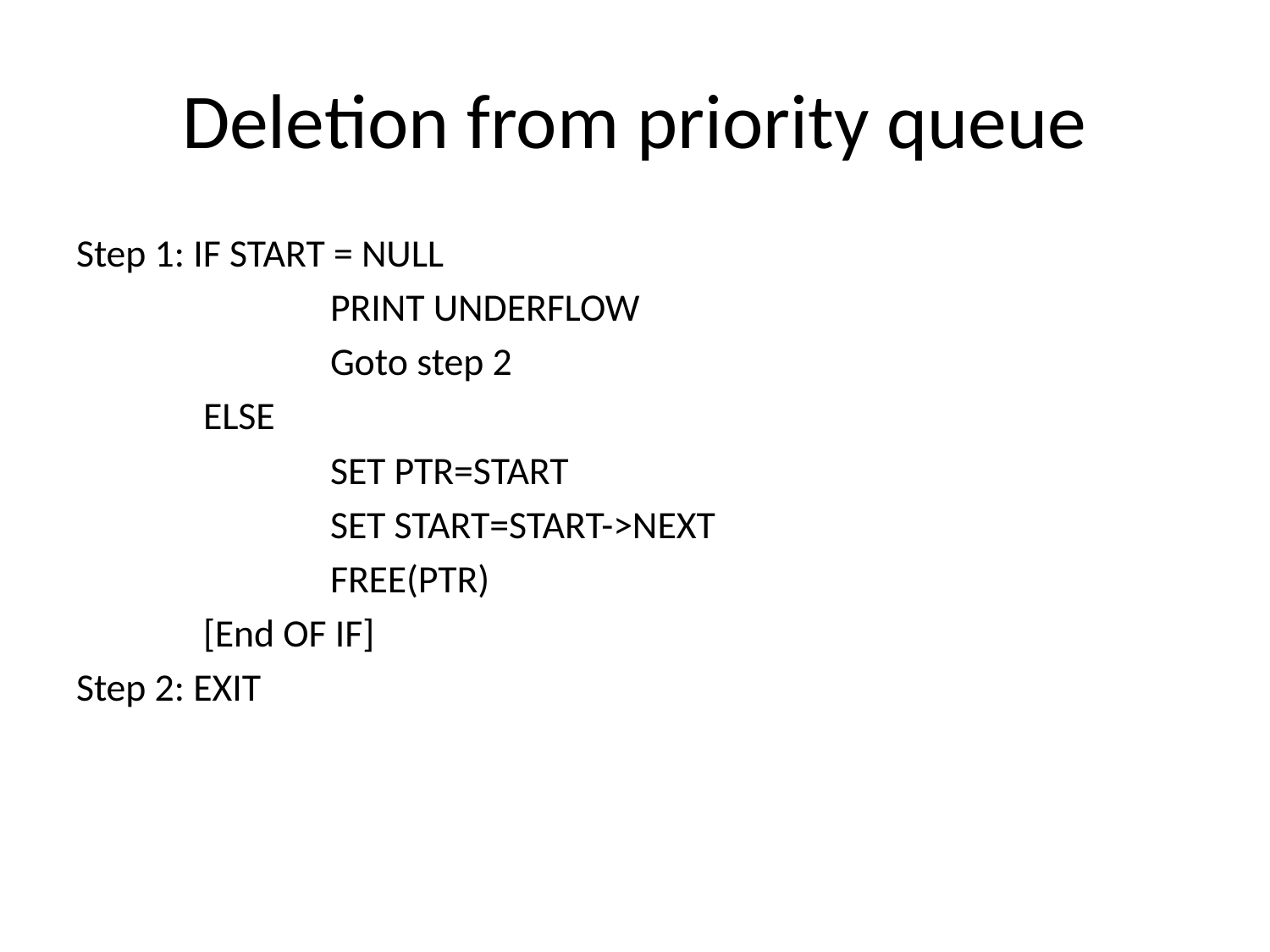

# Deletion from priority queue
Step 1: IF START = NULL
		PRINT UNDERFLOW
		Goto step 2
	ELSE
		SET PTR=START
		SET START=START->NEXT
		FREE(PTR)
	[End OF IF]
Step 2: EXIT